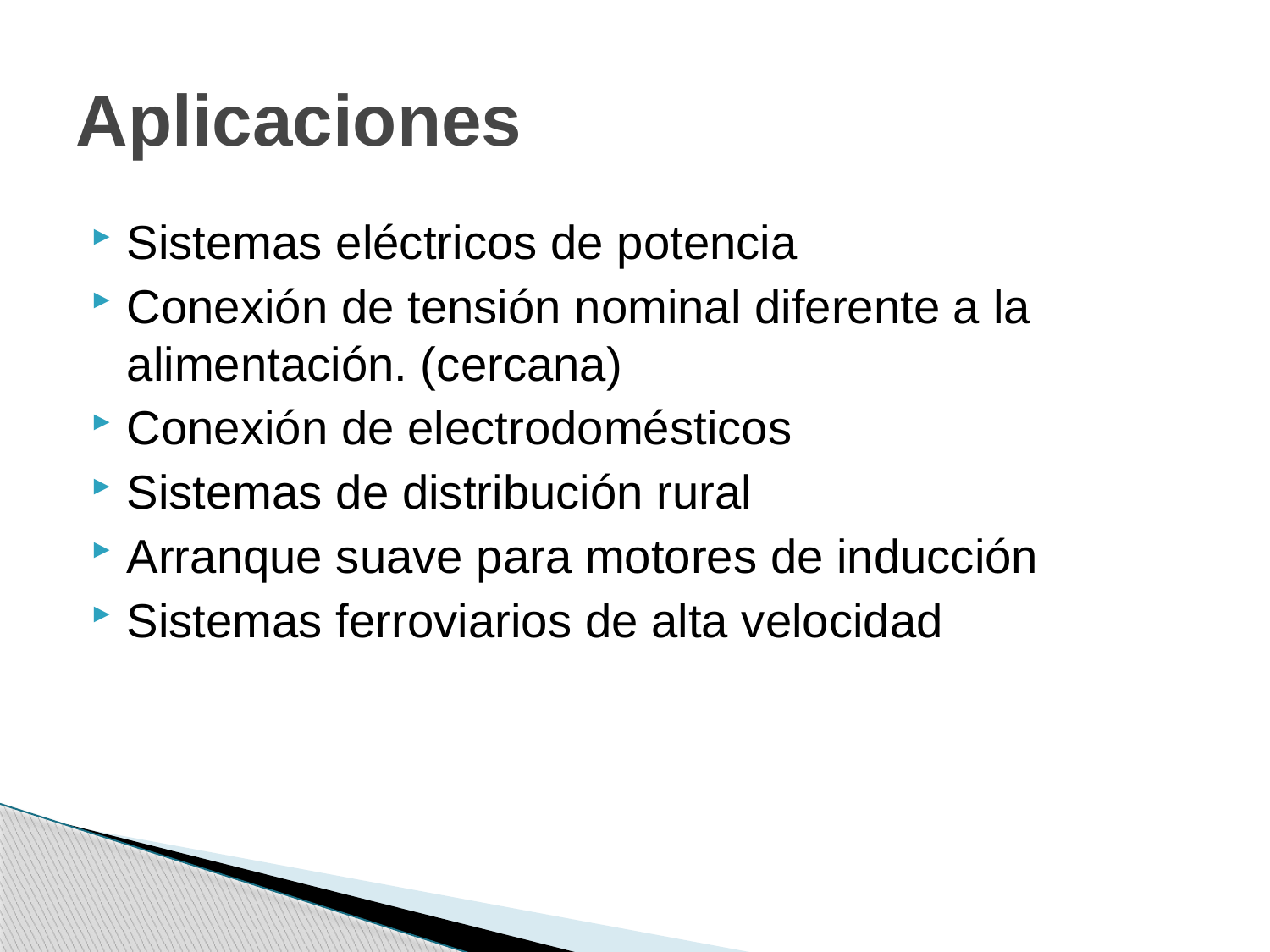

# Aplicaciones
Sistemas eléctricos de potencia
Conexión de tensión nominal diferente a la alimentación. (cercana)
Conexión de electrodomésticos
Sistemas de distribución rural
Arranque suave para motores de inducción
Sistemas ferroviarios de alta velocidad